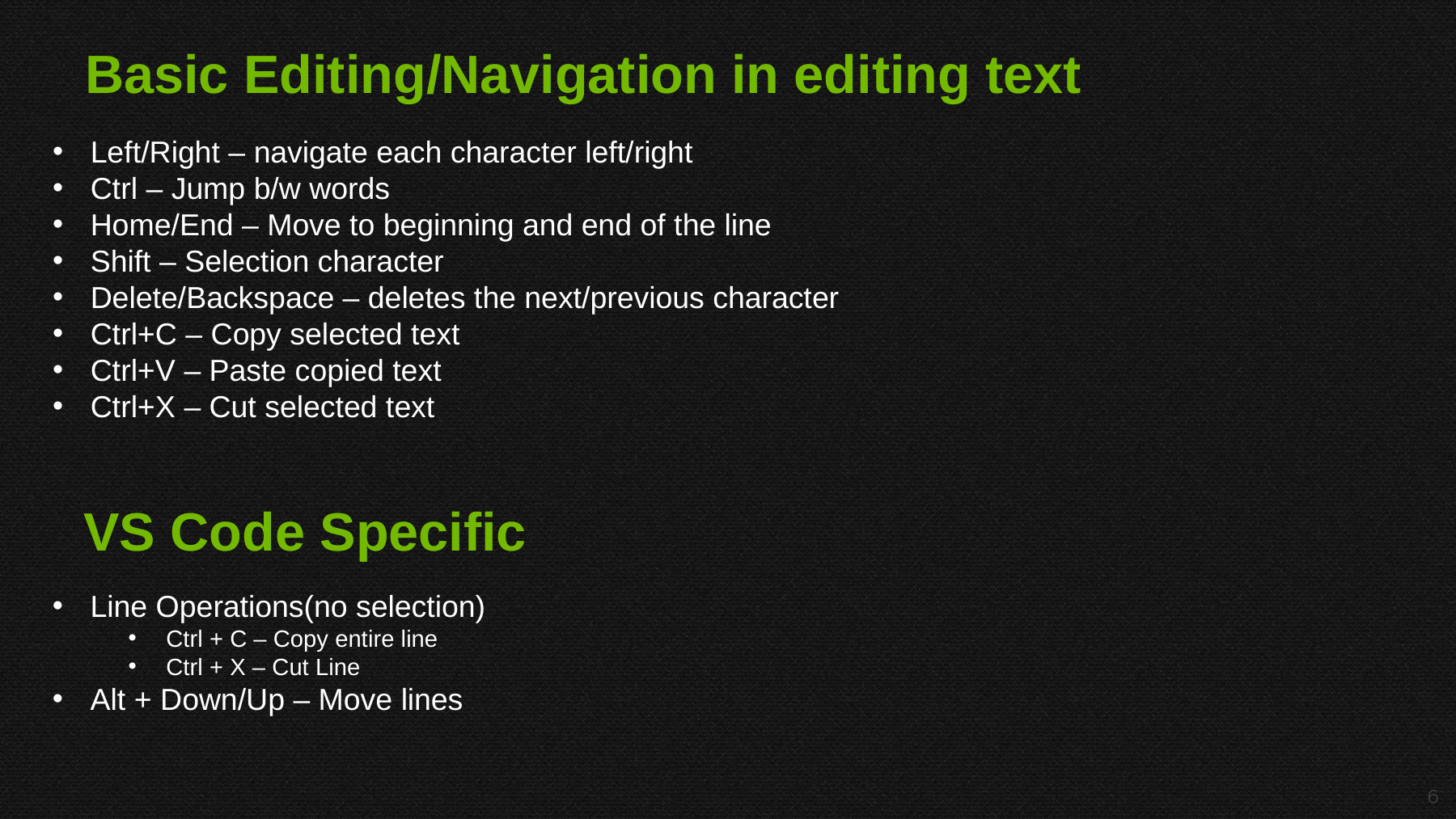

# Basic Editing/Navigation in editing text
Left/Right – navigate each character left/right
Ctrl – Jump b/w words
Home/End – Move to beginning and end of the line
Shift – Selection character
Delete/Backspace – deletes the next/previous character
Ctrl+C – Copy selected text
Ctrl+V – Paste copied text
Ctrl+X – Cut selected text

VS Code Specific
Line Operations(no selection)
Ctrl + C – Copy entire line
Ctrl + X – Cut Line
Alt + Down/Up – Move lines
6